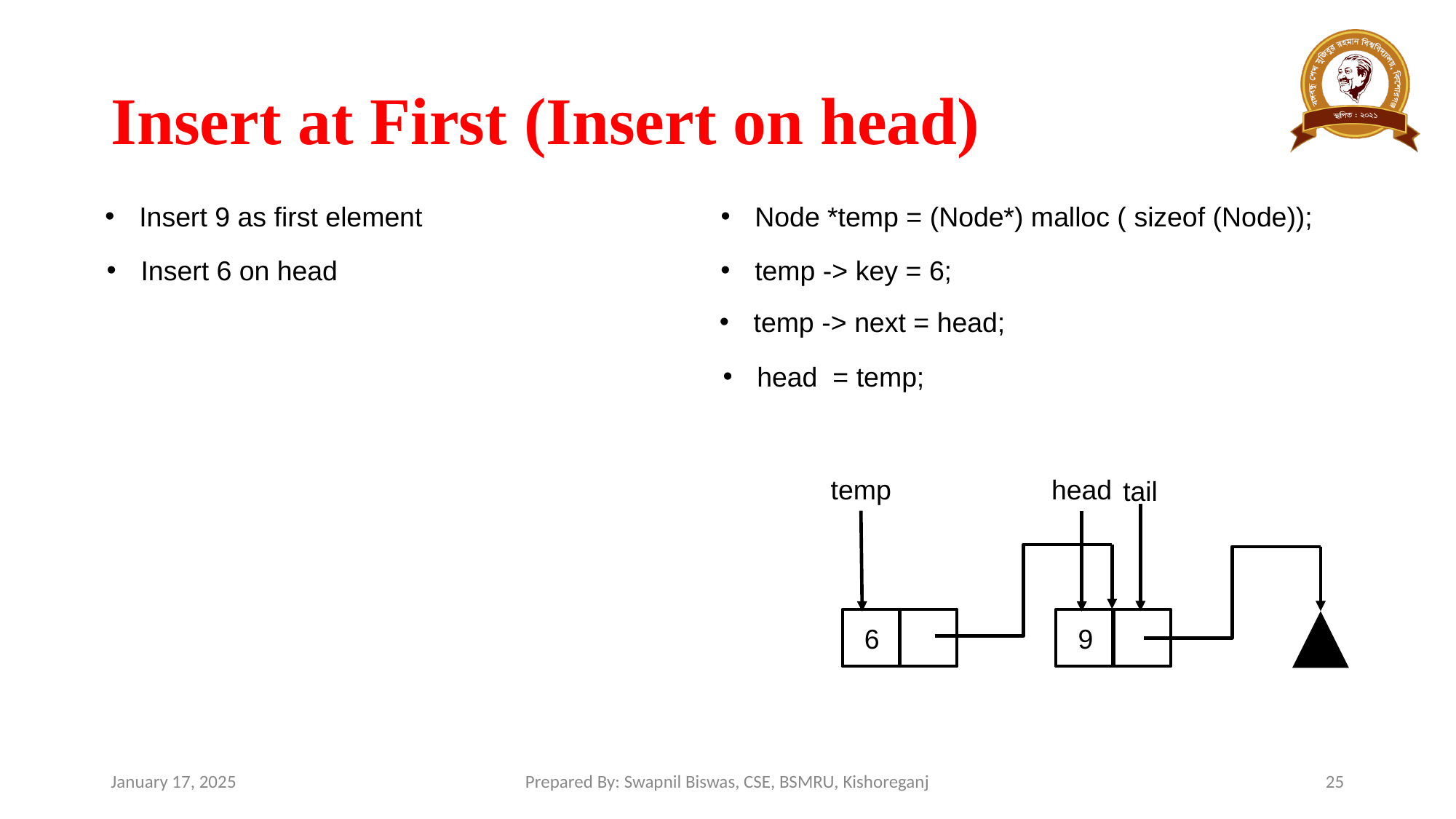

# Insert at First (Insert on head)
Node *temp = (Node*) malloc ( sizeof (Node));
Insert 9 as first element
temp -> key = 6;
Insert 6 on head
temp -> next = head;
head  = temp;
temp
head
tail

9

6
January 17, 2025
Prepared By: Swapnil Biswas, CSE, BSMRU, Kishoreganj
25